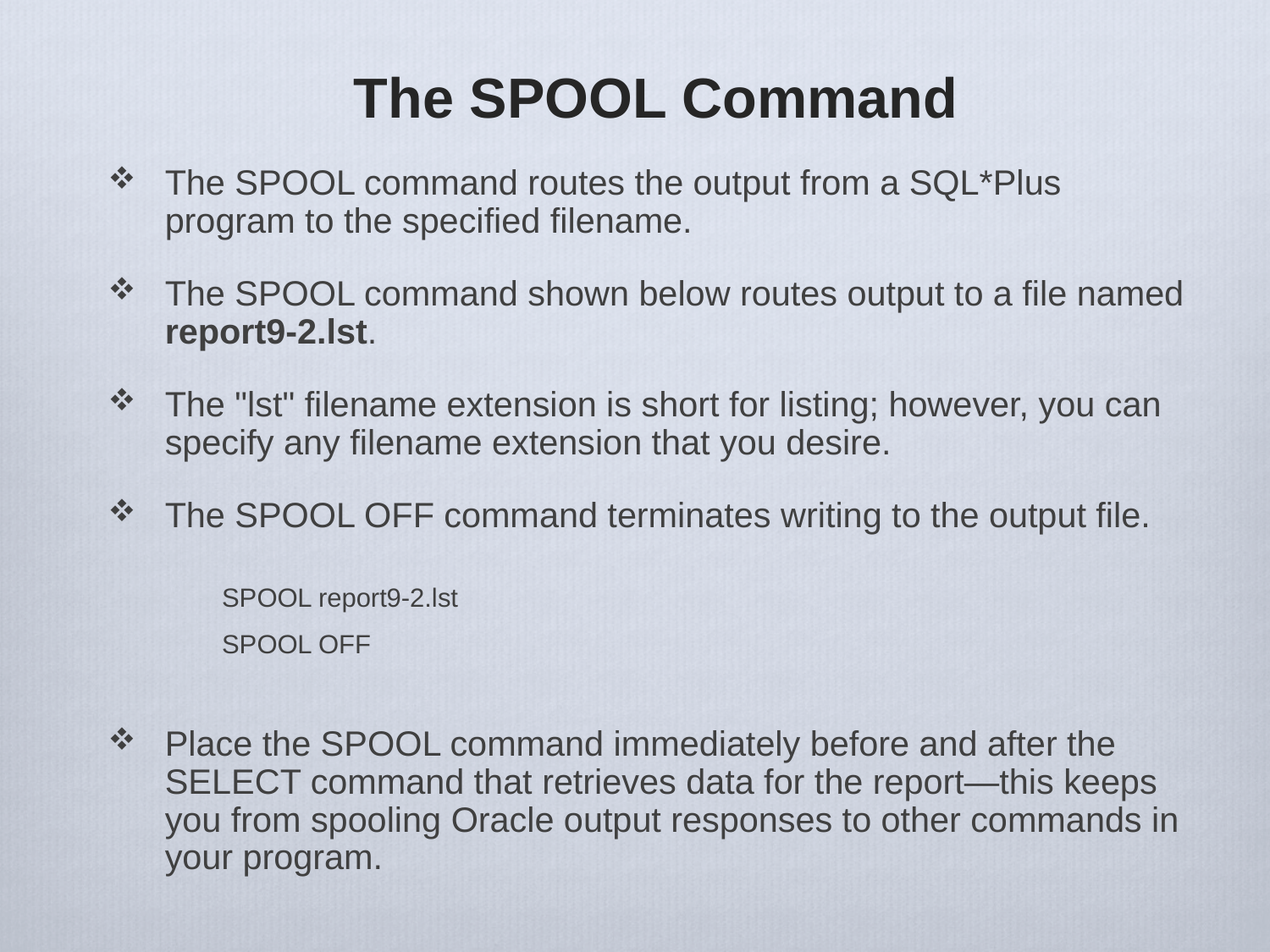

# The SPOOL Command
The SPOOL command routes the output from a SQL*Plus program to the specified filename.
The SPOOL command shown below routes output to a file named report9-2.lst.
The "lst" filename extension is short for listing; however, you can specify any filename extension that you desire.
The SPOOL OFF command terminates writing to the output file.

SPOOL report9-2.lst
SPOOL OFF

Place the SPOOL command immediately before and after the SELECT command that retrieves data for the report—this keeps you from spooling Oracle output responses to other commands in your program.